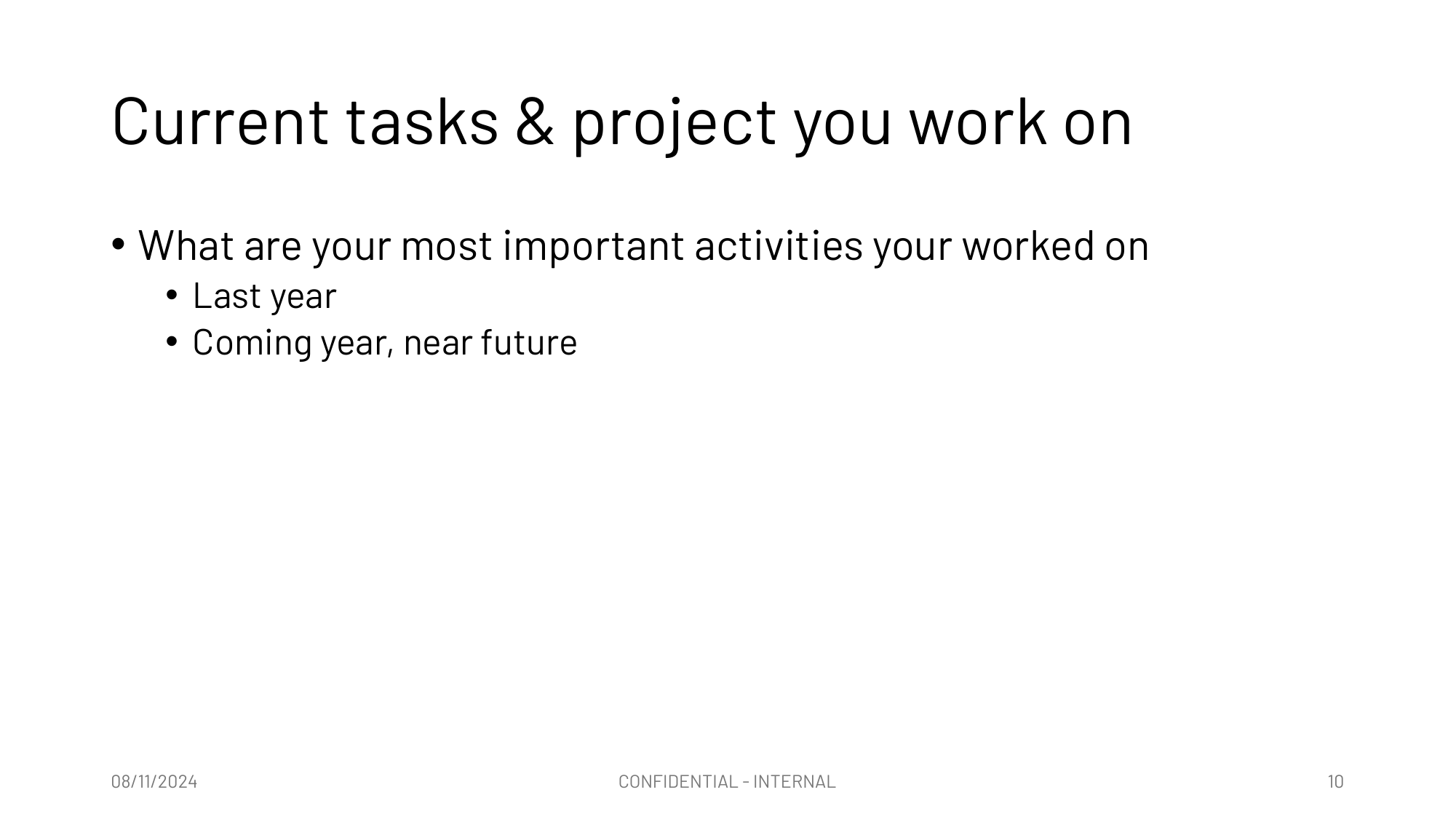

# Current tasks & project you work on
What are your most important activities your worked on
Last year
Coming year, near future
08/11/2024
CONFIDENTIAL - INTERNAL
10